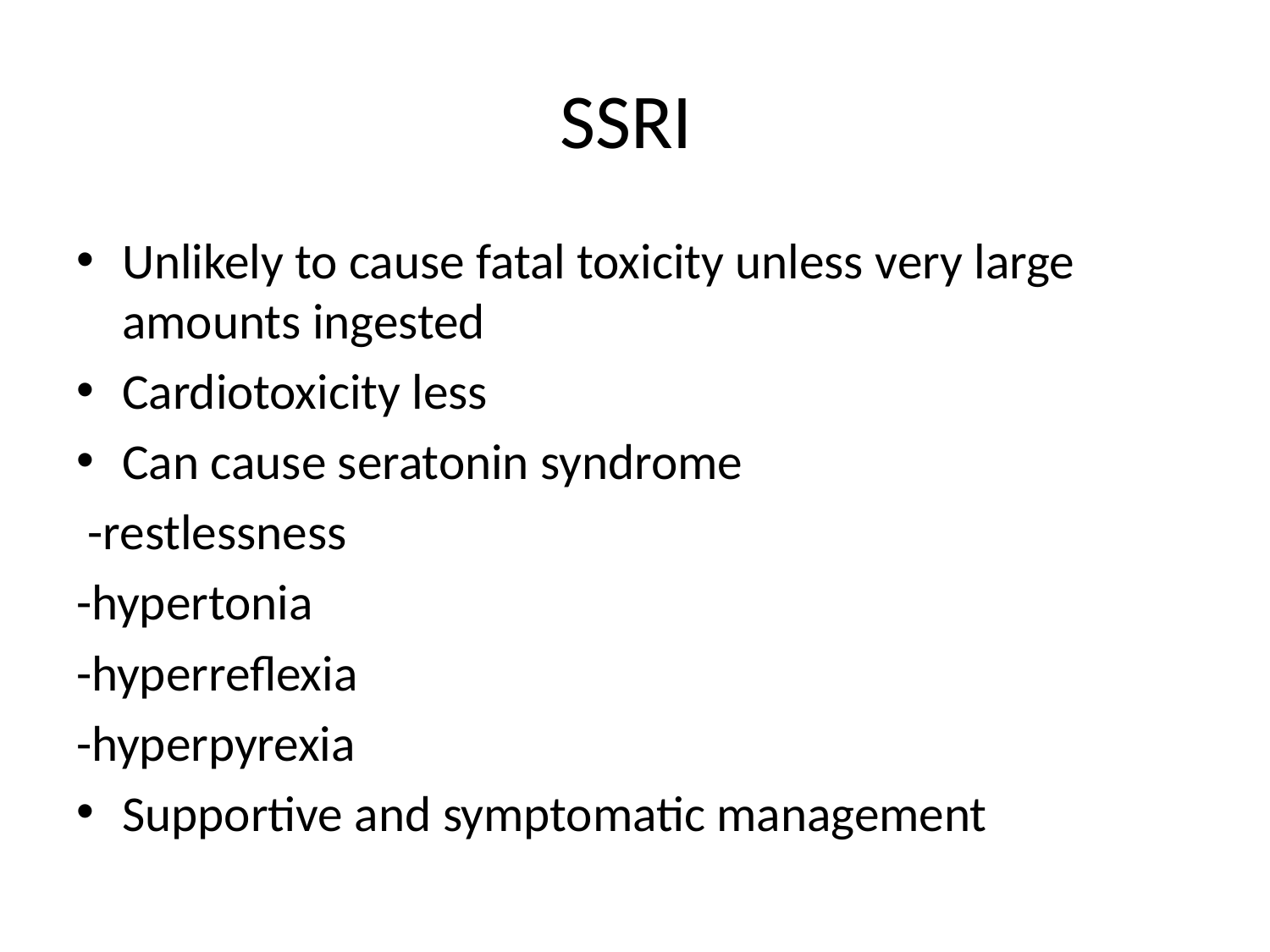

# SSRI
Unlikely to cause fatal toxicity unless very large amounts ingested
Cardiotoxicity less
Can cause seratonin syndrome
 -restlessness
-hypertonia
-hyperreflexia
-hyperpyrexia
Supportive and symptomatic management